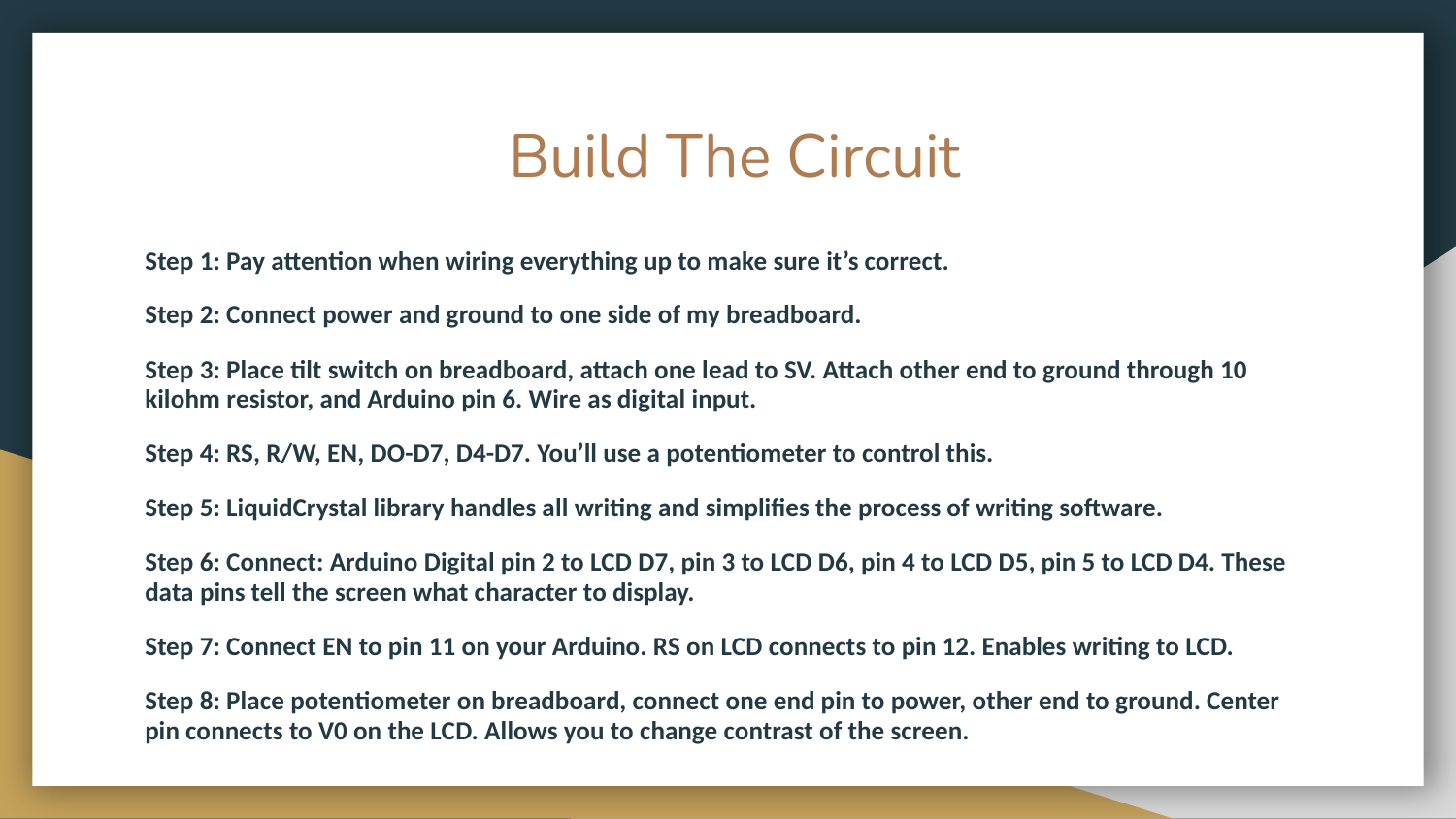

# Build The Circuit
Step 1: Pay attention when wiring everything up to make sure it’s correct.
Step 2: Connect power and ground to one side of my breadboard.
Step 3: Place tilt switch on breadboard, attach one lead to SV. Attach other end to ground through 10 kilohm resistor, and Arduino pin 6. Wire as digital input.
Step 4: RS, R/W, EN, DO-D7, D4-D7. You’ll use a potentiometer to control this.
Step 5: LiquidCrystal library handles all writing and simplifies the process of writing software.
Step 6: Connect: Arduino Digital pin 2 to LCD D7, pin 3 to LCD D6, pin 4 to LCD D5, pin 5 to LCD D4. These data pins tell the screen what character to display.
Step 7: Connect EN to pin 11 on your Arduino. RS on LCD connects to pin 12. Enables writing to LCD.
Step 8: Place potentiometer on breadboard, connect one end pin to power, other end to ground. Center pin connects to V0 on the LCD. Allows you to change contrast of the screen.